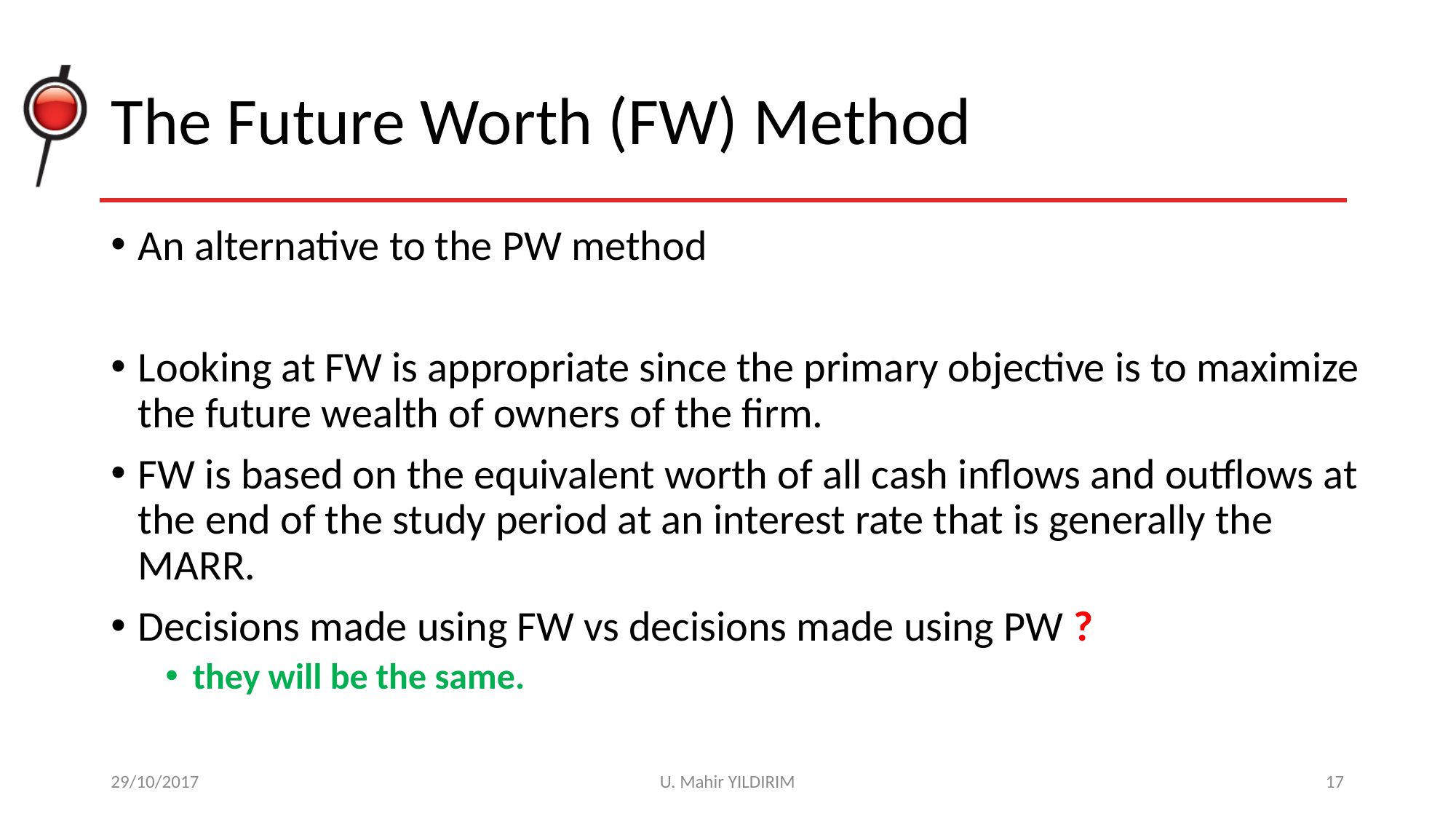

# The Future Worth (FW) Method
An alternative to the PW method

Looking at FW is appropriate since the primary objective is to maximize the future wealth of owners of the firm.
FW is based on the equivalent worth of all cash inflows and outflows at the end of the study period at an interest rate that is generally the MARR.
Decisions made using FW vs decisions made using PW ?
they will be the same.
29/10/2017
U. Mahir YILDIRIM
17